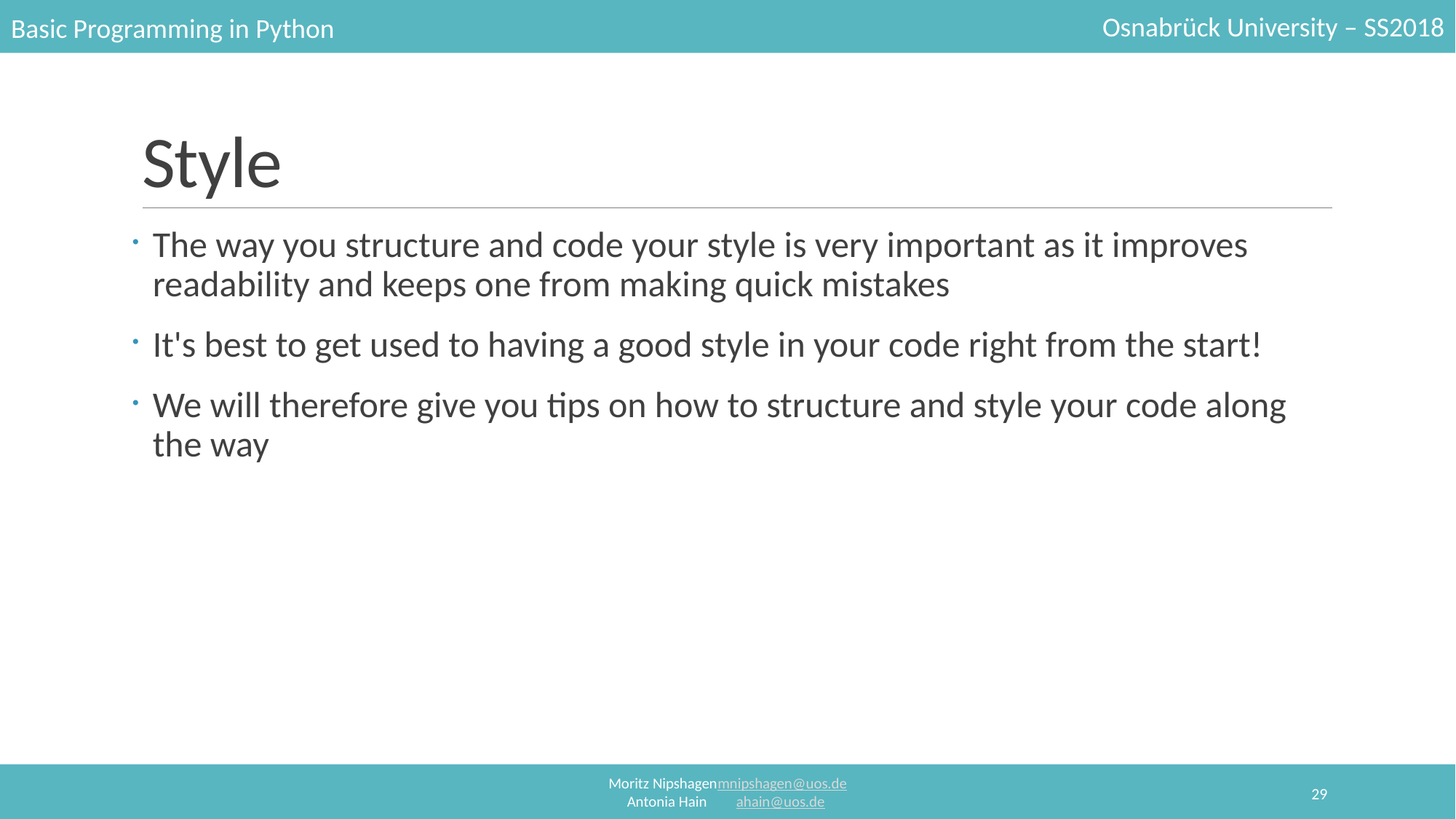

# Style
The way you structure and code your style is very important as it improves readability and keeps one from making quick mistakes
It's best to get used to having a good style in your code right from the start!
We will therefore give you tips on how to structure and style your code along the way
29